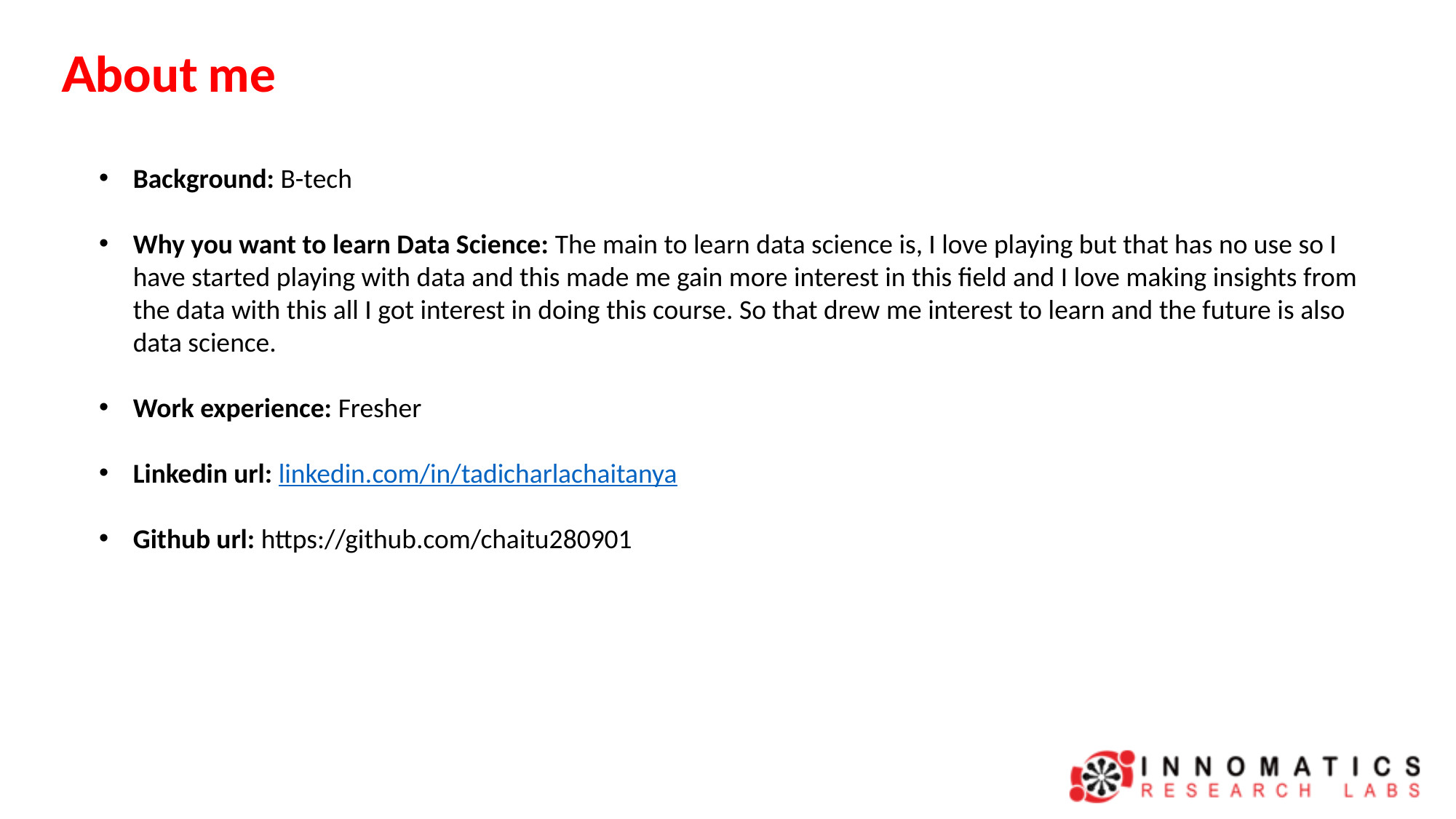

About me
Background: B-tech

Why you want to learn Data Science: The main to learn data science is, I love playing but that has no use so I have started playing with data and this made me gain more interest in this field and I love making insights from the data with this all I got interest in doing this course. So that drew me interest to learn and the future is also data science.

Work experience: Fresher

Linkedin url: linkedin.com/in/tadicharlachaitanya

Github url: https://github.com/chaitu280901